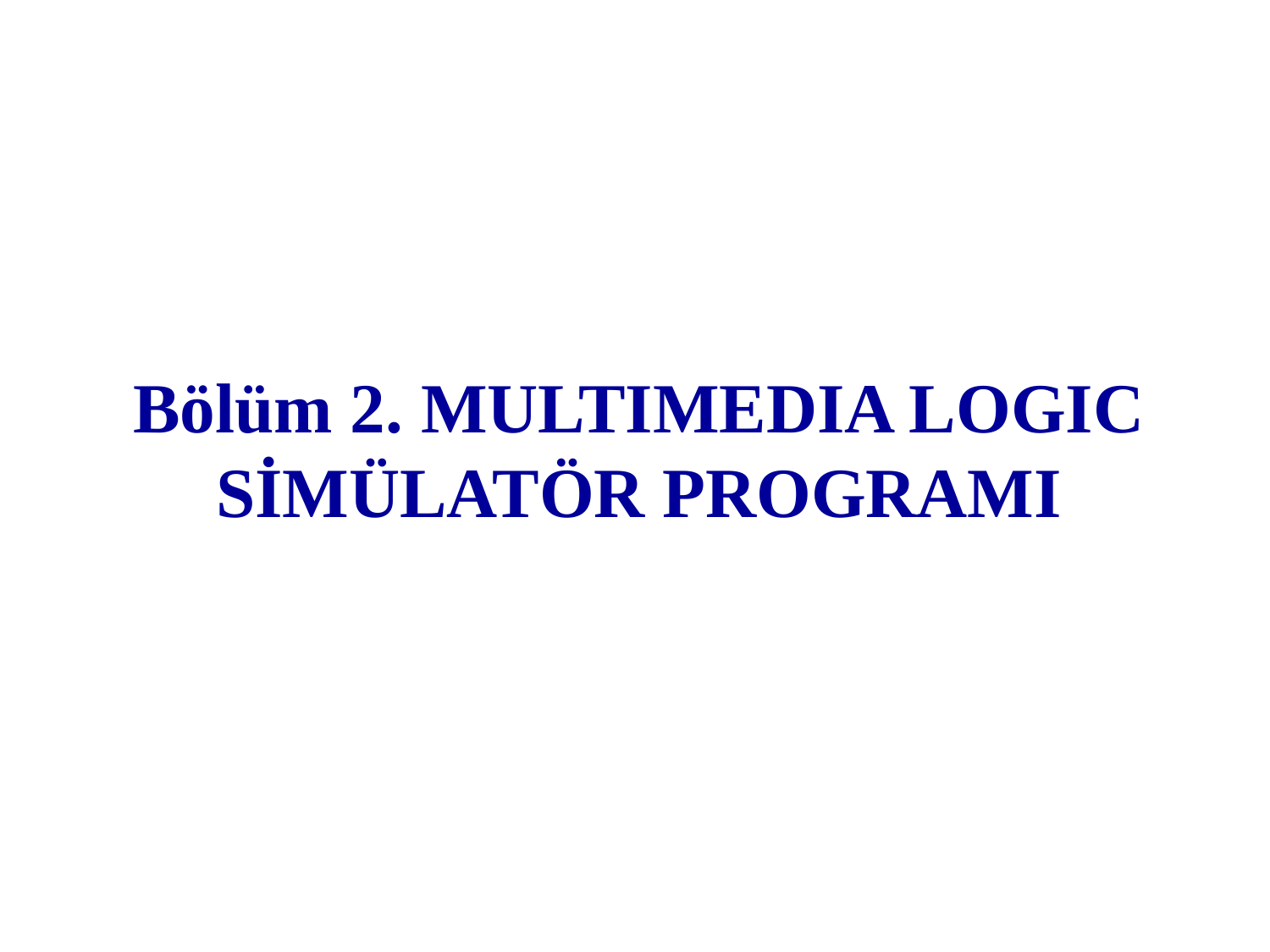

# Bölüm 2. MULTIMEDIA LOGIC SİMÜLATÖR PROGRAMI